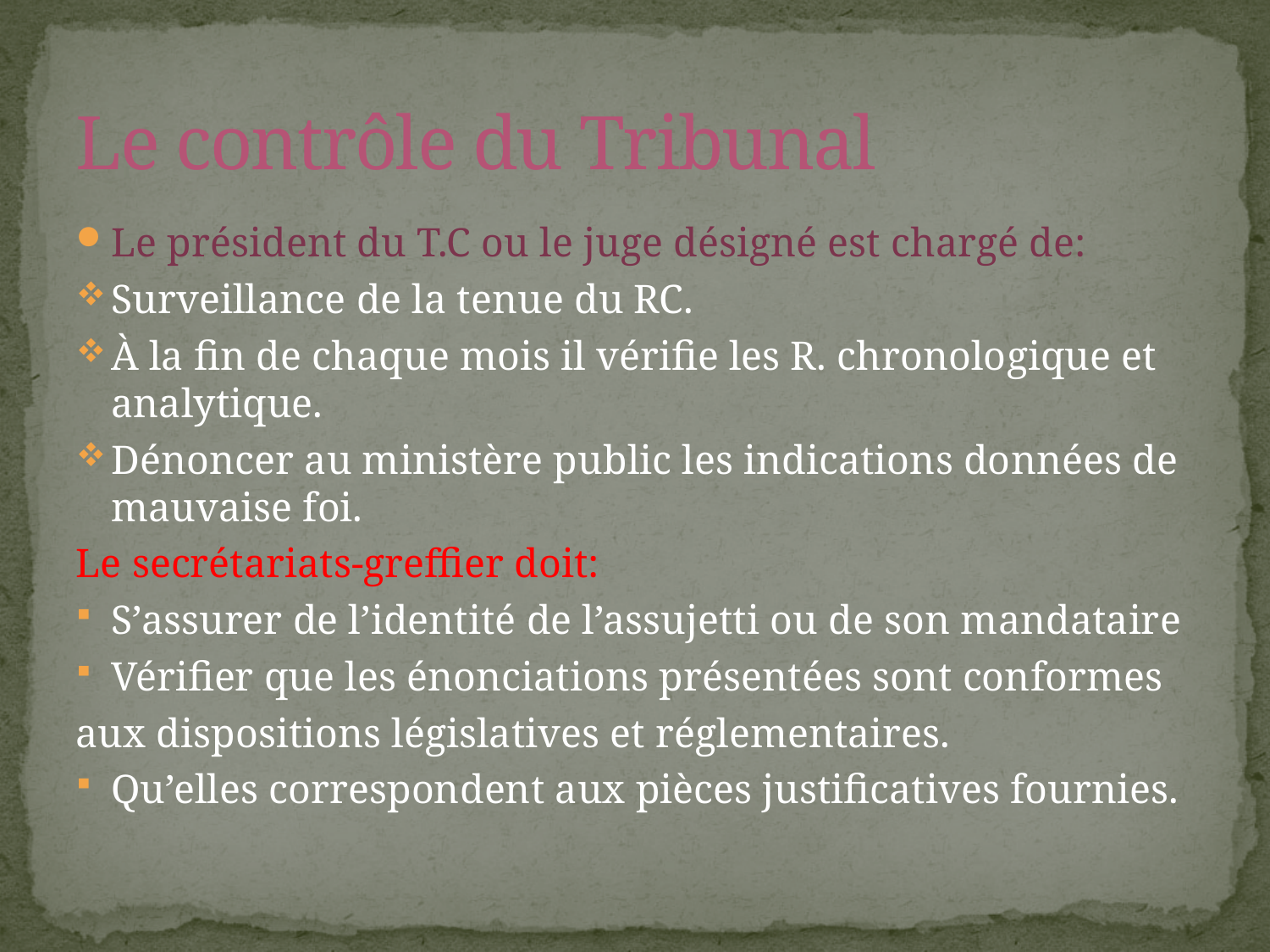

# Le contrôle du Tribunal
Le président du T.C ou le juge désigné est chargé de:
Surveillance de la tenue du RC.
À la fin de chaque mois il vérifie les R. chronologique et analytique.
Dénoncer au ministère public les indications données de mauvaise foi.
Le secrétariats-greffier doit:
S’assurer de l’identité de l’assujetti ou de son mandataire
Vérifier que les énonciations présentées sont conformes
aux dispositions législatives et réglementaires.
Qu’elles correspondent aux pièces justificatives fournies.